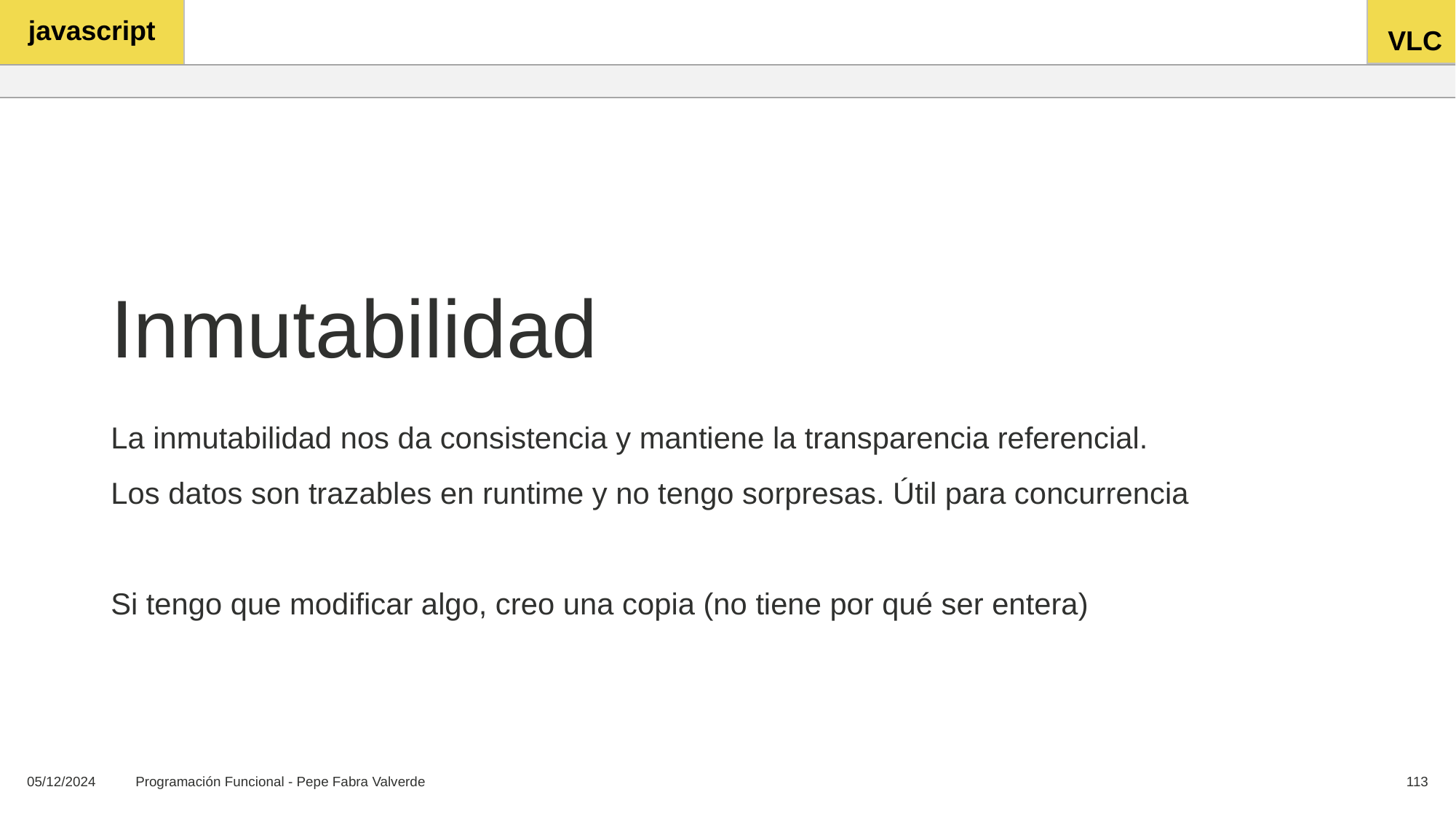

# Inmutabilidad
La inmutabilidad nos da consistencia y mantiene la transparencia referencial.
Los datos son trazables en runtime y no tengo sorpresas. Útil para concurrencia

Si tengo que modificar algo, creo una copia (no tiene por qué ser entera)
05/12/2024
Programación Funcional - Pepe Fabra Valverde
113